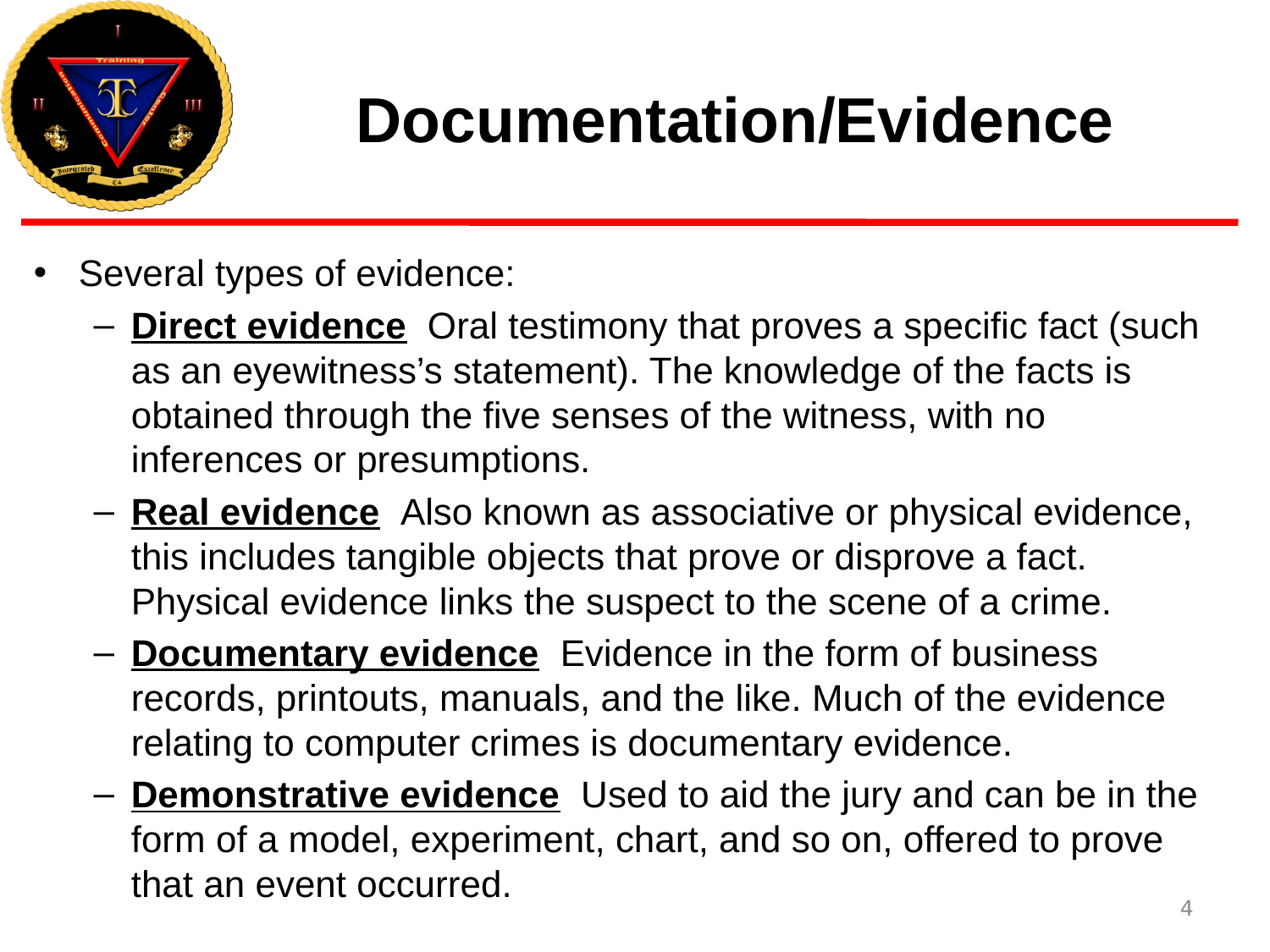

# Documentation/Evidence
Several types of evidence:
Direct evidence  Oral testimony that proves a specific fact (such as an eyewitness’s statement). The knowledge of the facts is obtained through the five senses of the witness, with no inferences or presumptions.
Real evidence  Also known as associative or physical evidence, this includes tangible objects that prove or disprove a fact. Physical evidence links the suspect to the scene of a crime.
Documentary evidence  Evidence in the form of business records, printouts, manuals, and the like. Much of the evidence relating to computer crimes is documentary evidence.
Demonstrative evidence  Used to aid the jury and can be in the form of a model, experiment, chart, and so on, offered to prove that an event occurred.
4